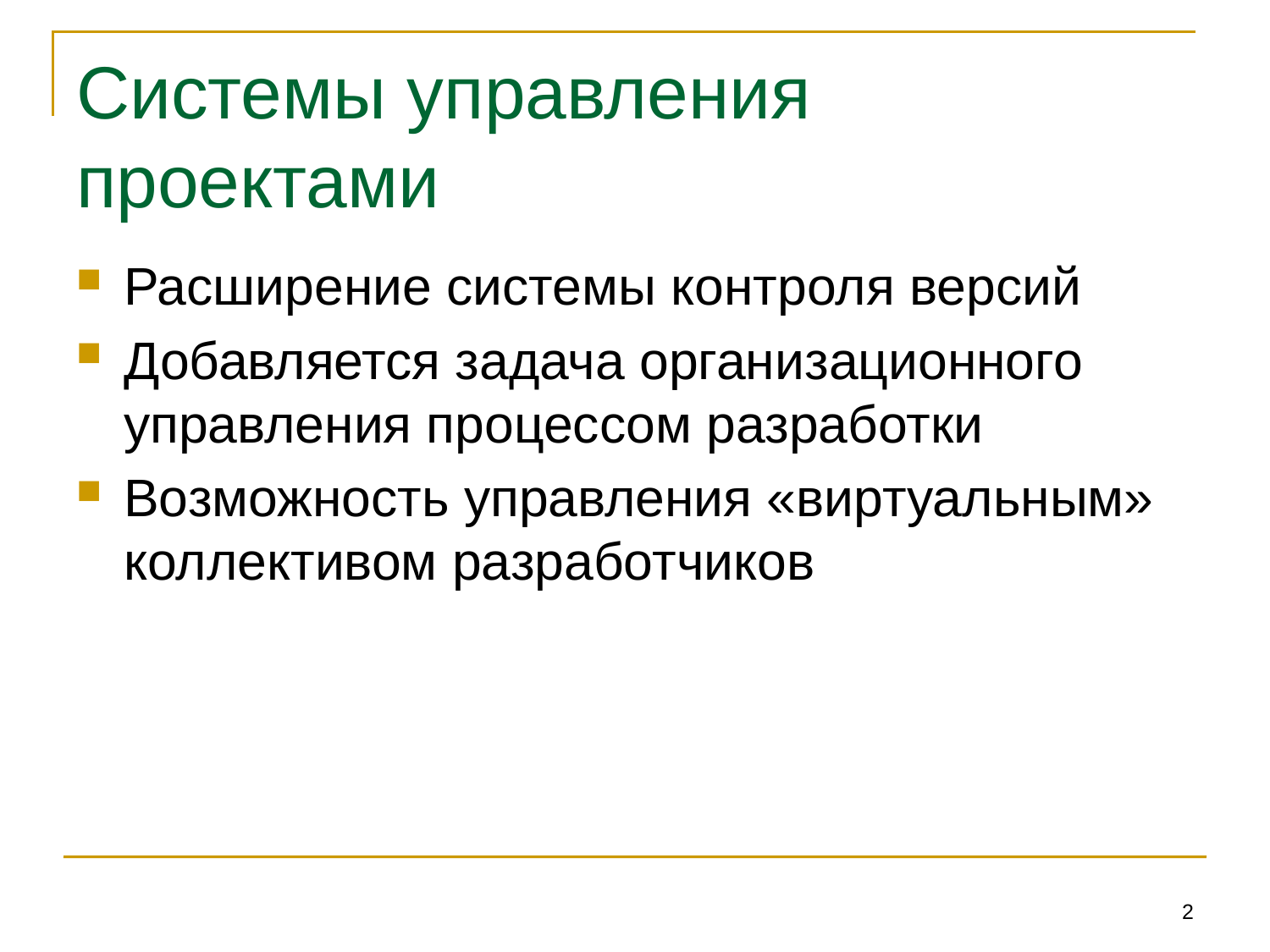

# Системы управления проектами
Расширение системы контроля версий
Добавляется задача организационного управления процессом разработки
Возможность управления «виртуальным» коллективом разработчиков

2